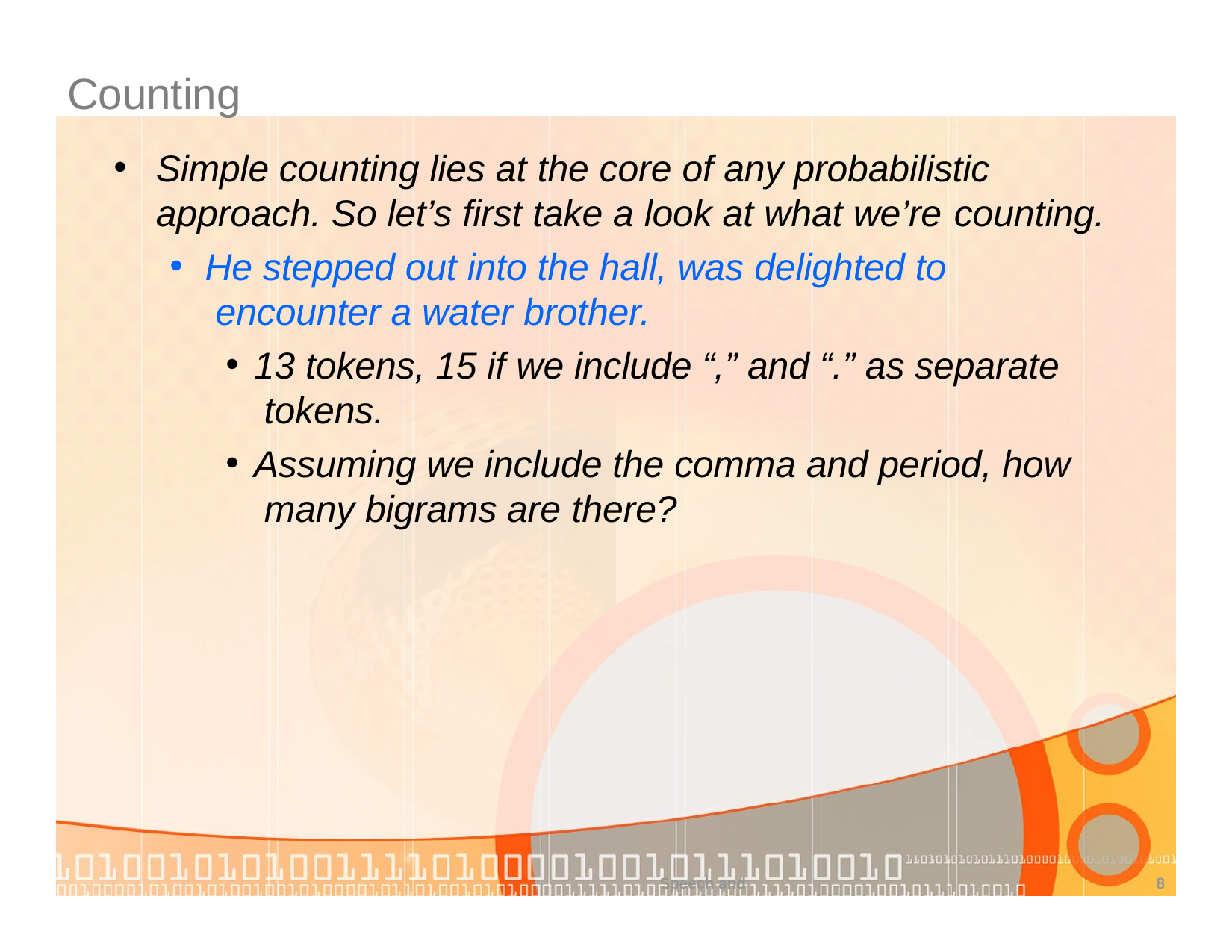

# Counting
Simple counting lies at the core of any probabilistic  approach. So let’s first take a look at what we’re counting.
He stepped out into the hall, was delighted to  encounter a water brother.
13 tokens, 15 if we include “,” and “.” as separate  tokens.
Assuming we include the comma and period, how  many bigrams are there?
Speech and
8